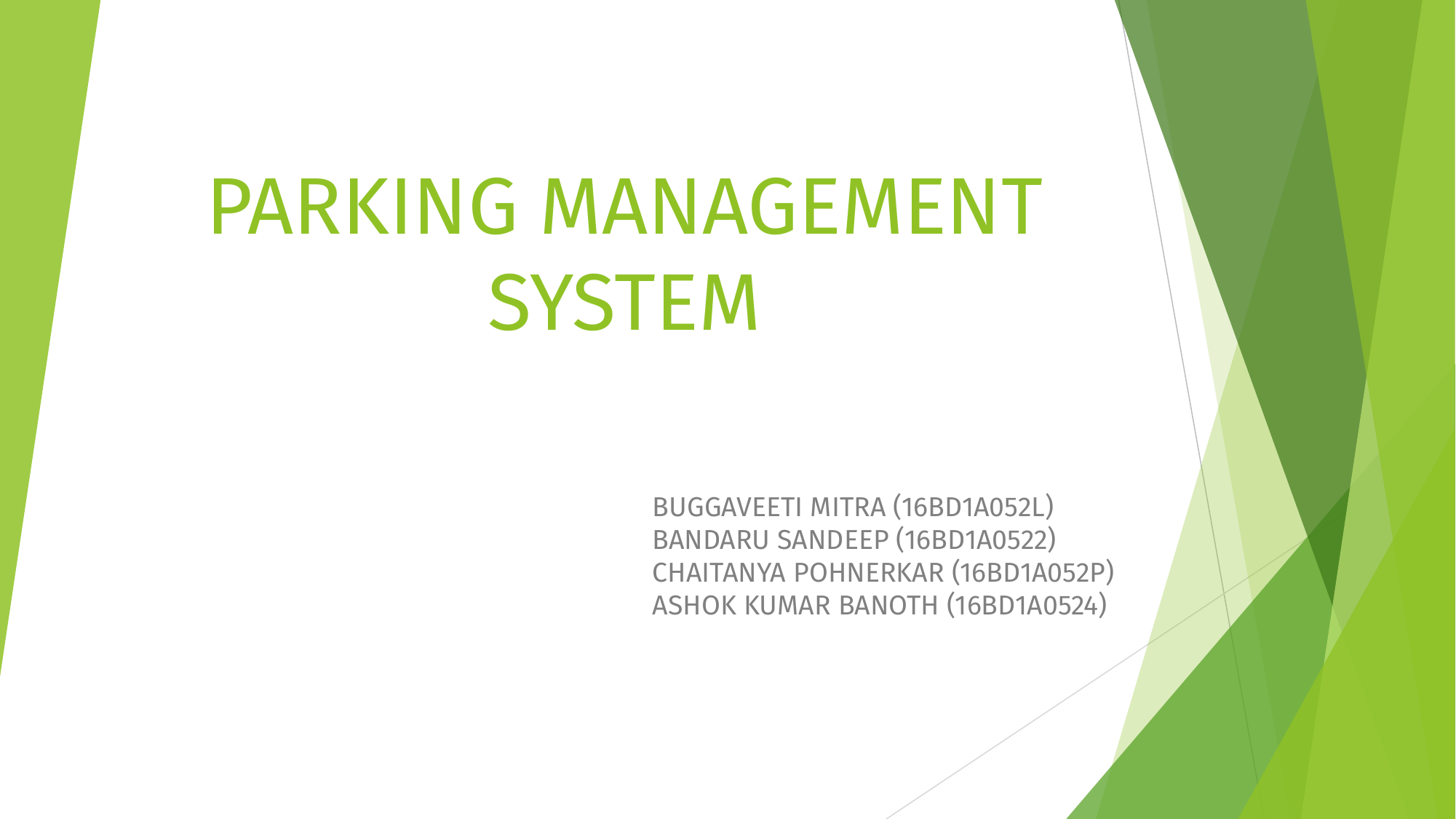

PARKING MANAGEMENT SYSTEM
BUGGAVEETI MITRA (16BD1A052L) BANDARU SANDEEP (16BD1A0522) CHAITANYA POHNERKAR (16BD1A052P) ASHOK KUMAR BANOTH (16BD1A0524)